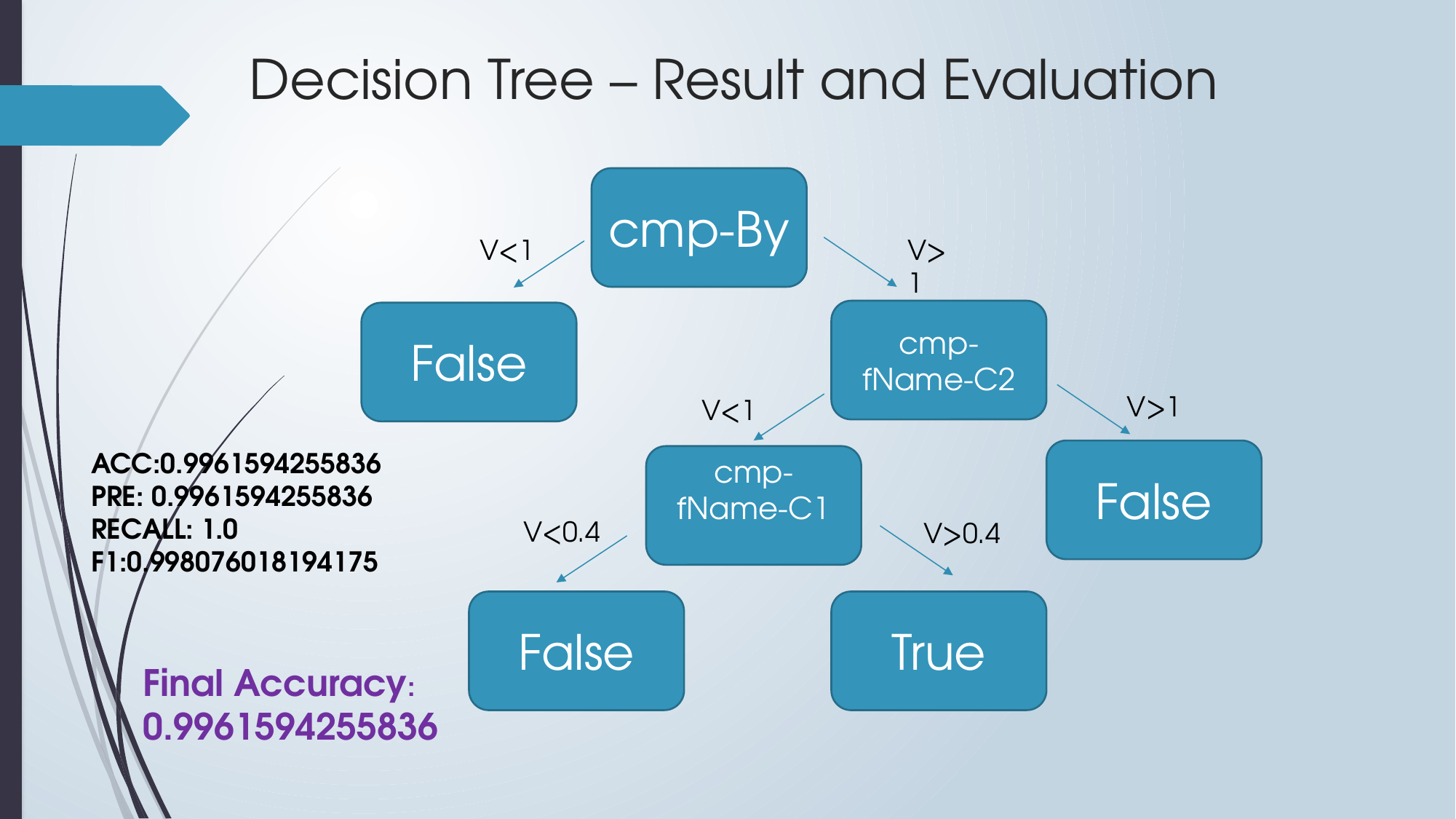

# Decision Tree – Result and Evaluation
cmp-By
V<1
V>1
cmp-fName-C2
False
V>1
V<1
ACC:0.9961594255836
PRE: 0.9961594255836
RECALL: 1.0
F1:0.998076018194175
False
cmp-fName-C1

V<0.4
V>0.4
False
True
Final Accuracy:
0.9961594255836